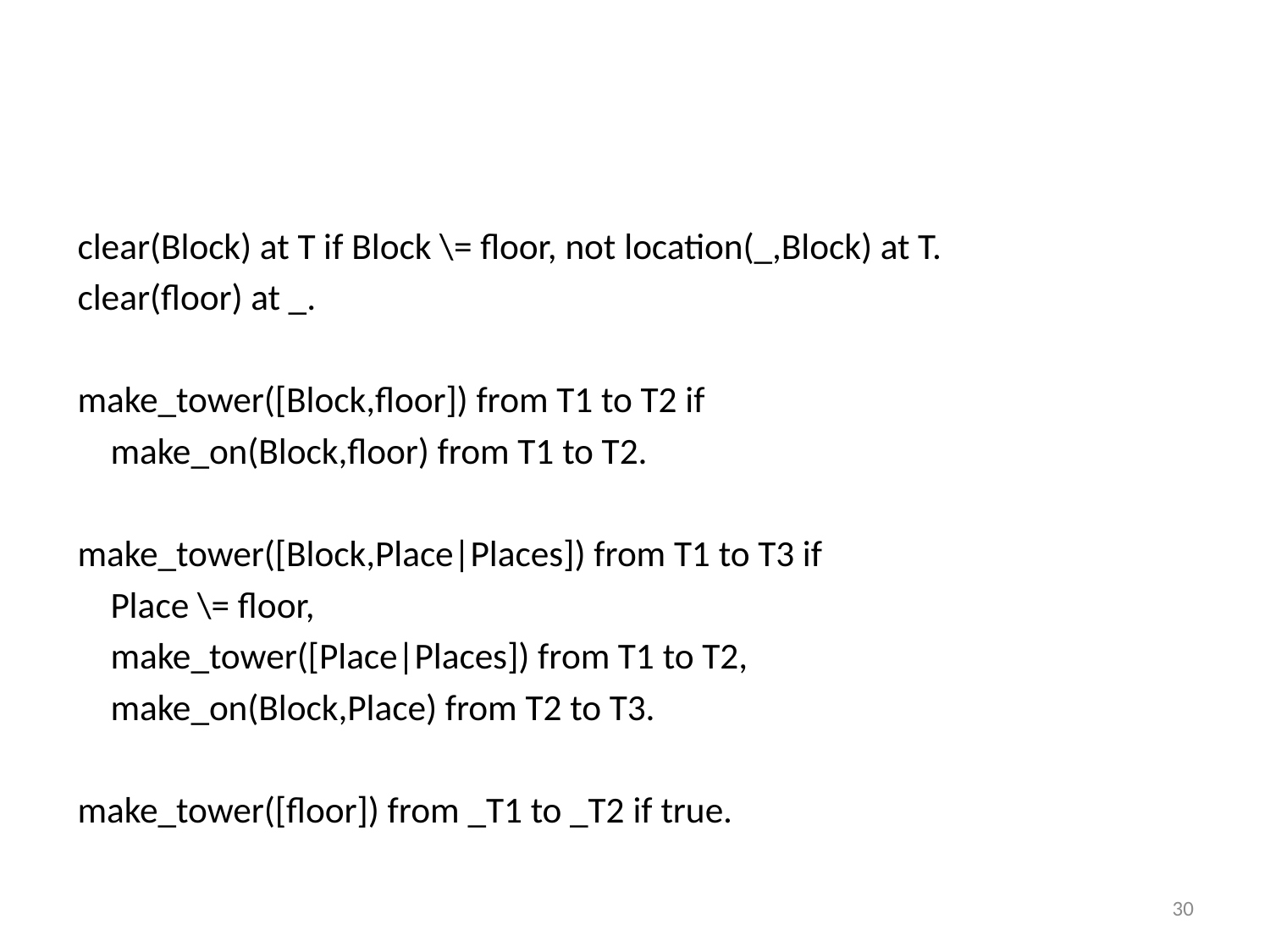

#
clear(Block) at T if Block \= floor, not location(_,Block) at T.
clear(floor) at _.

make_tower([Block,floor]) from T1 to T2 if
    make_on(Block,floor) from T1 to T2.

make_tower([Block,Place|Places]) from T1 to T3 if
    Place \= floor,
    make_tower([Place|Places]) from T1 to T2,
    make_on(Block,Place) from T2 to T3.

make_tower([floor]) from _T1 to _T2 if true.

30